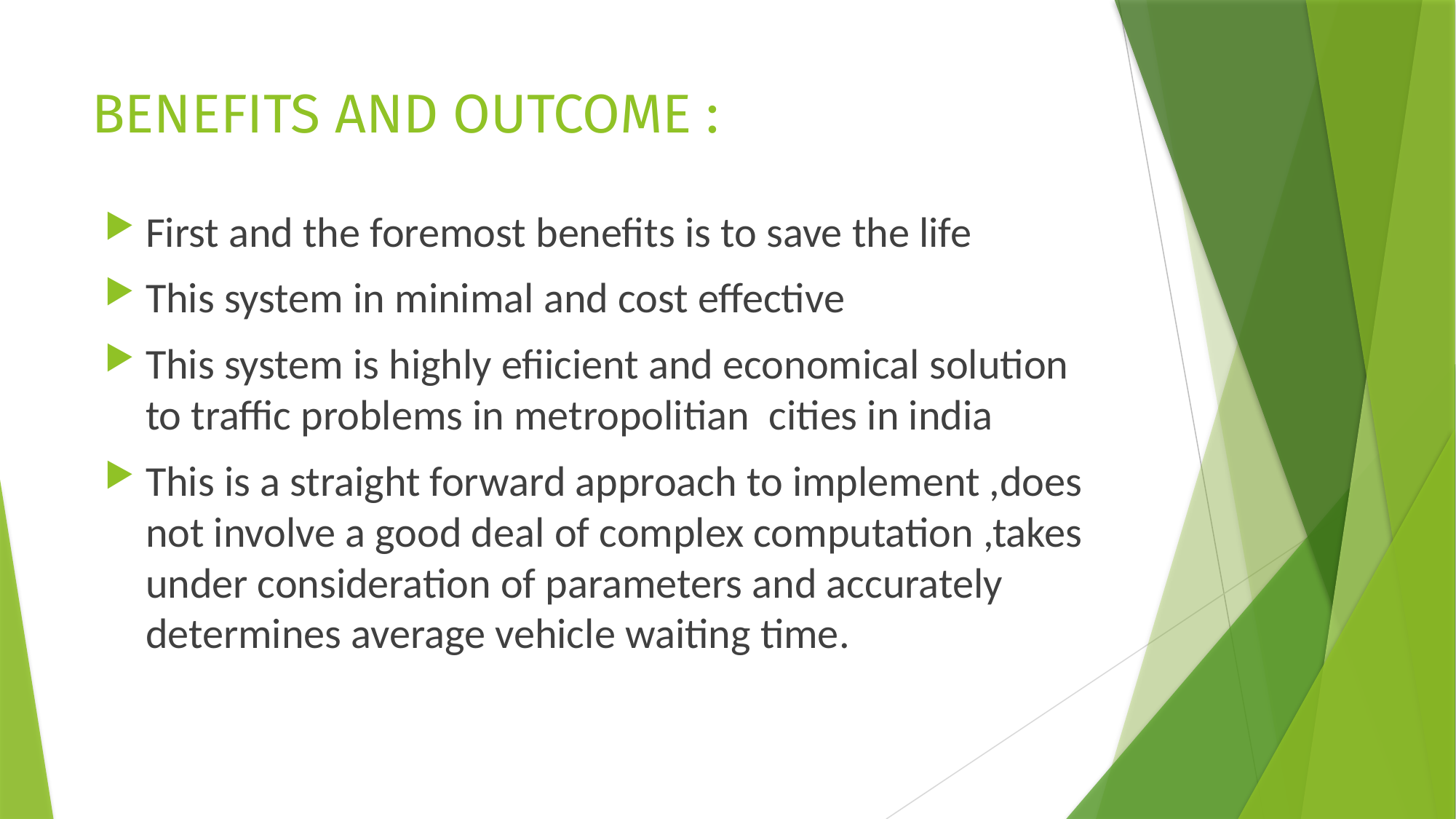

# BENEFITS AND OUTCOME :
First and the foremost benefits is to save the life
This system in minimal and cost effective
This system is highly efiicient and economical solution to traffic problems in metropolitian  cities in india
This is a straight forward approach to implement ,does not involve a good deal of complex computation ,takes under consideration of parameters and accurately determines average vehicle waiting time.